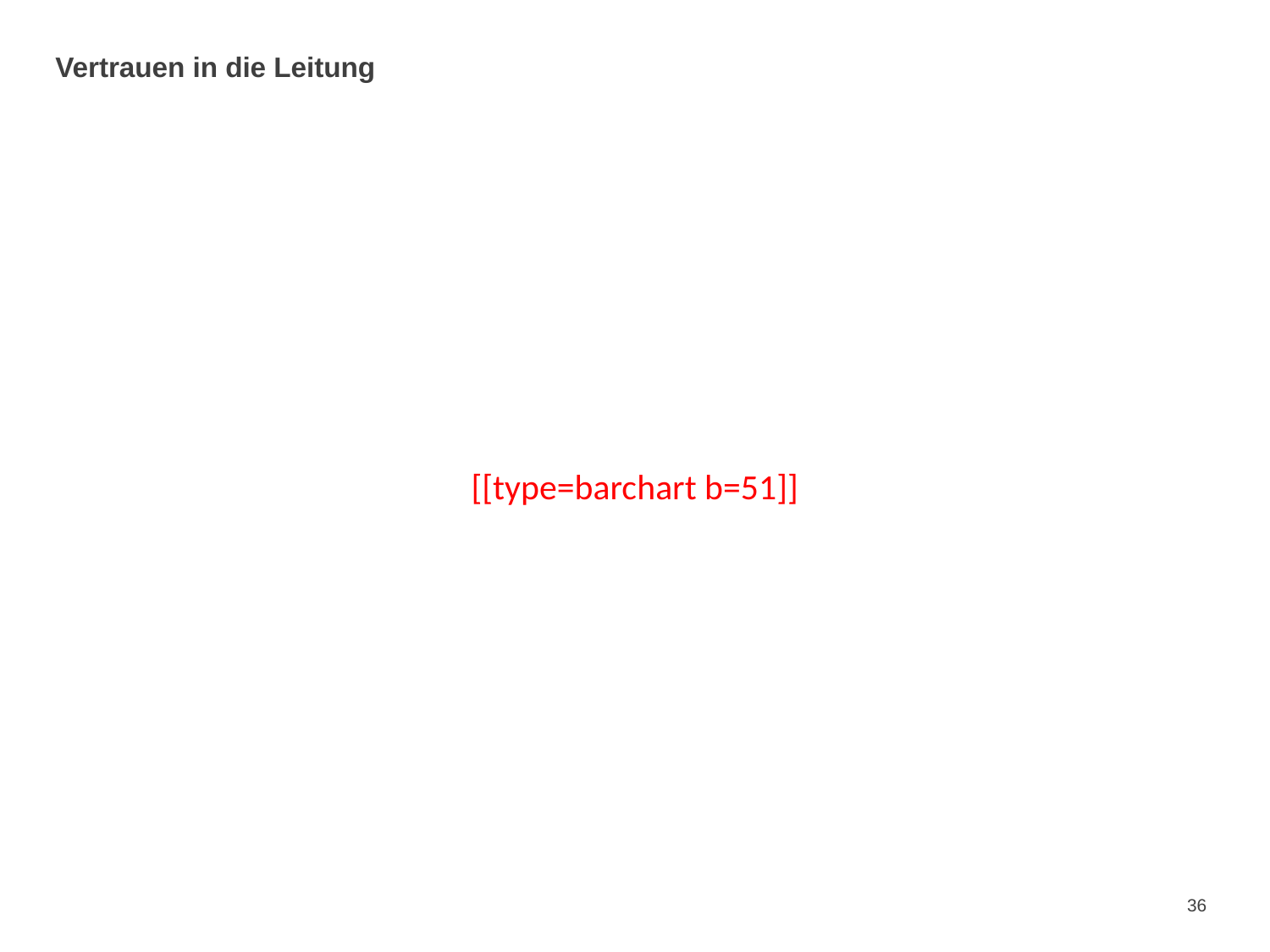

# Vertrauen in die Leitung
[[type=barchart b=51]]
36